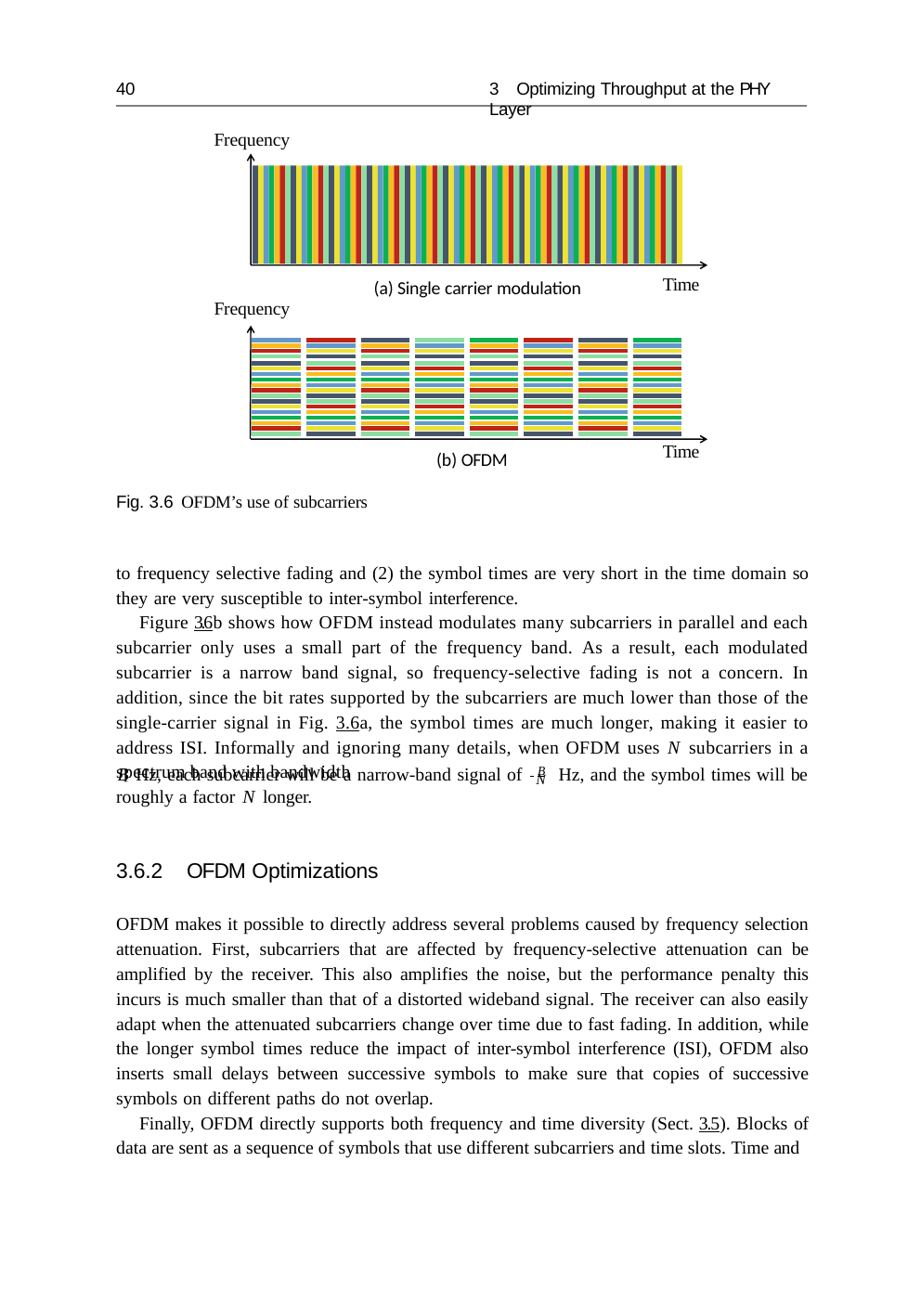

40
3  Optimizing Throughput at the PHY Layer
Frequency

Time
(a) Single carrier modulation
Frequency

Time
(b) OFDM
Fig. 3.6 OFDM’s use of subcarriers

to frequency selective fading and (2) the symbol times are very short in the time domain so they are very susceptible to inter-symbol interference.
Figure 3.6b shows how OFDM instead modulates many subcarriers in parallel and each subcarrier only uses a small part of the frequency band. As a result, each modulated subcarrier is a narrow band signal, so frequency-selective fading is not a concern. In addition, since the bit rates supported by the subcarriers are much lower than those of the single-carrier signal in Fig. 3.6a, the symbol times are much longer, making it easier to address ISI. Informally and ignoring many details, when OFDM uses N subcarriers in a spectrum band with bandwidth
B Hz, each subcarrier will be a narrow-band signal of  B Hz, and the symbol times will be
N
roughly a factor N longer.

3.6.2	OFDM Optimizations

OFDM makes it possible to directly address several problems caused by frequency selection attenuation. First, subcarriers that are affected by frequency-selective attenuation can be amplified by the receiver. This also amplifies the noise, but the performance penalty this incurs is much smaller than that of a distorted wideband signal. The receiver can also easily adapt when the attenuated subcarriers change over time due to fast fading. In addition, while the longer symbol times reduce the impact of inter-symbol interference (ISI), OFDM also inserts small delays between successive symbols to make sure that copies of successive symbols on different paths do not overlap.
Finally, OFDM directly supports both frequency and time diversity (Sect. 3.5). Blocks of data are sent as a sequence of symbols that use different subcarriers and time slots. Time and